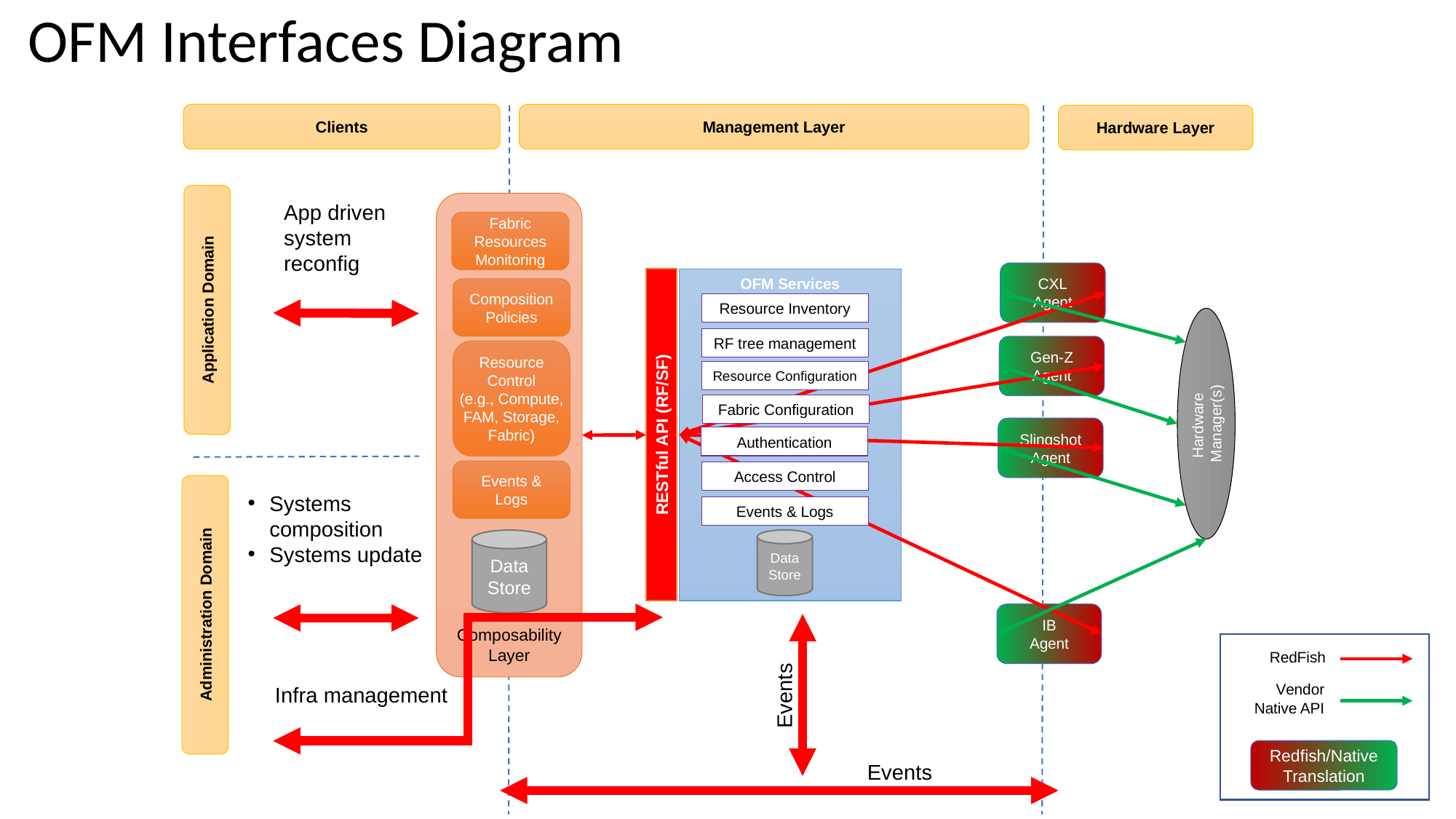

# OFM Interfaces Diagram
Clients
Management Layer
Hardware Layer

App driven system reconfig
Composability Layer
Fabric Resources
Monitoring
CXL
Agent
OFM Services
Composition
Policies
Application Domain
Resource Inventory
RF tree management
Gen-Z
Agent
Resource
Control
(e.g., Compute, FAM, Storage, Fabric)
Resource Configuration
Hardware  Manager(s)
Fabric Configuration
Slingshot
Agent
RESTful API (RF/SF)

Authentication

Events & Logs
Access Control
Systems composition
Systems update
Events & Logs
Data Store
Data Store
Administration Domain
IB
Agent

RedFish
Vendor Native API
Infra management
Events
Redfish/Native
Translation
Events